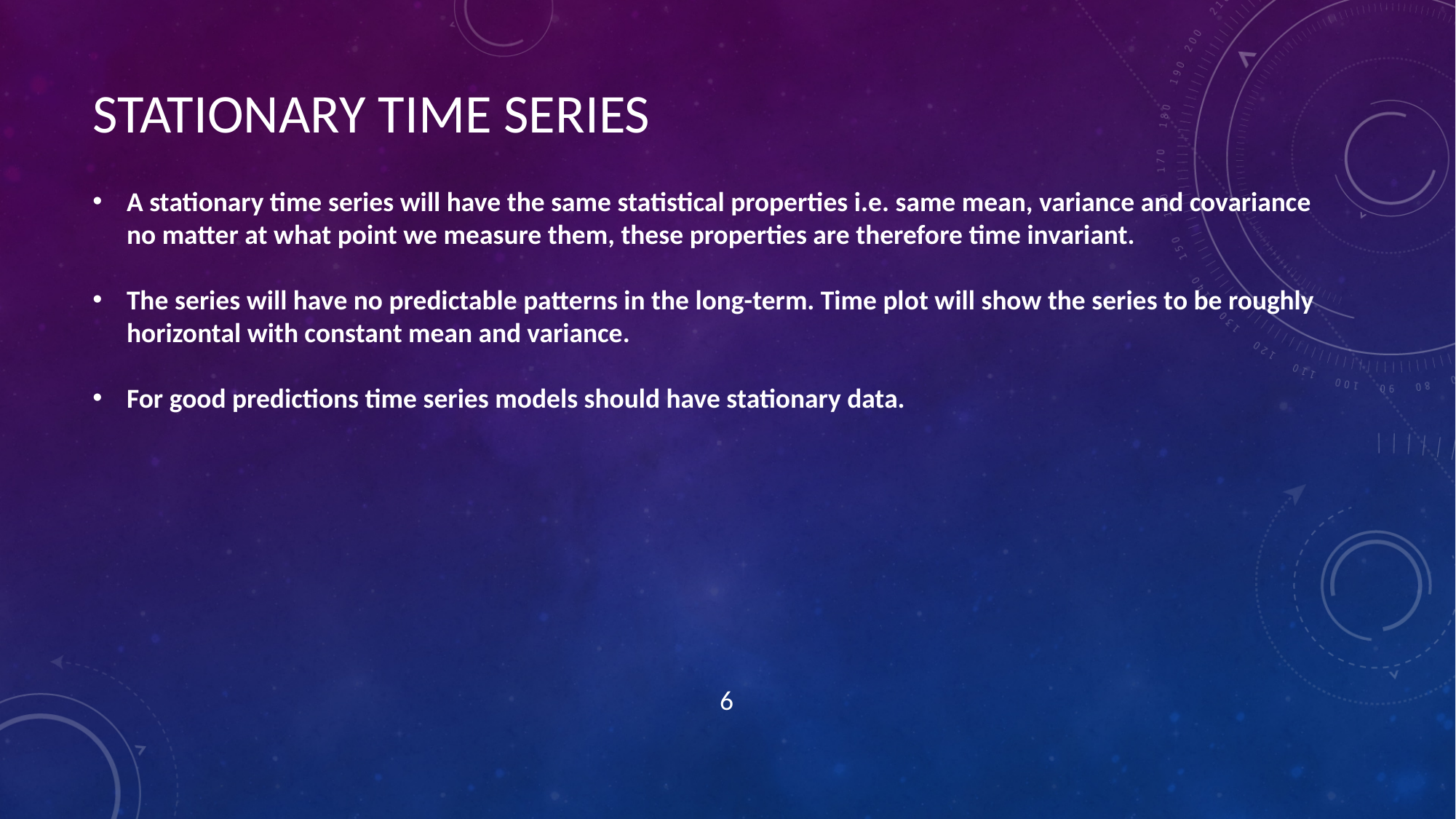

# Stationary Time SERIES
A stationary time series will have the same statistical properties i.e. same mean, variance and covariance no matter at what point we measure them, these properties are therefore time invariant.

The series will have no predictable patterns in the long-term. Time plot will show the series to be roughly horizontal with constant mean and variance.

For good predictions time series models should have stationary data.

6